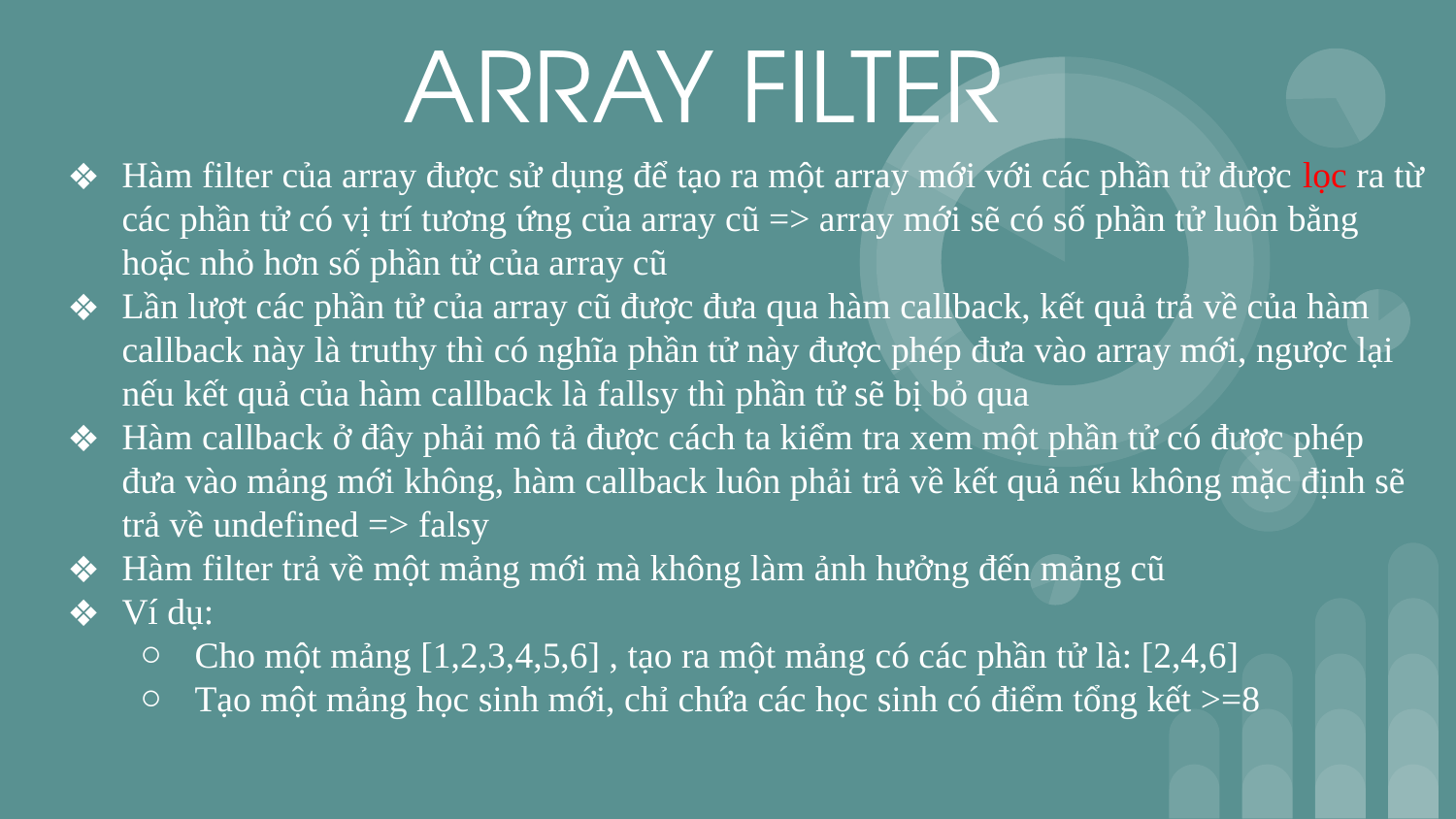

# ARRAY FILTER

Hàm filter của array được sử dụng để tạo ra một array mới với các phần tử được lọc ra từ các phần tử có vị trí tương ứng của array cũ => array mới sẽ có số phần tử luôn bằng hoặc nhỏ hơn số phần tử của array cũ
Lần lượt các phần tử của array cũ được đưa qua hàm callback, kết quả trả về của hàm callback này là truthy thì có nghĩa phần tử này được phép đưa vào array mới, ngược lại nếu kết quả của hàm callback là fallsy thì phần tử sẽ bị bỏ qua
Hàm callback ở đây phải mô tả được cách ta kiểm tra xem một phần tử có được phép đưa vào mảng mới không, hàm callback luôn phải trả về kết quả nếu không mặc định sẽ trả về undefined => falsy
Hàm filter trả về một mảng mới mà không làm ảnh hưởng đến mảng cũ
Ví dụ:
Cho một mảng [1,2,3,4,5,6] , tạo ra một mảng có các phần tử là: [2,4,6]
Tạo một mảng học sinh mới, chỉ chứa các học sinh có điểm tổng kết >=8